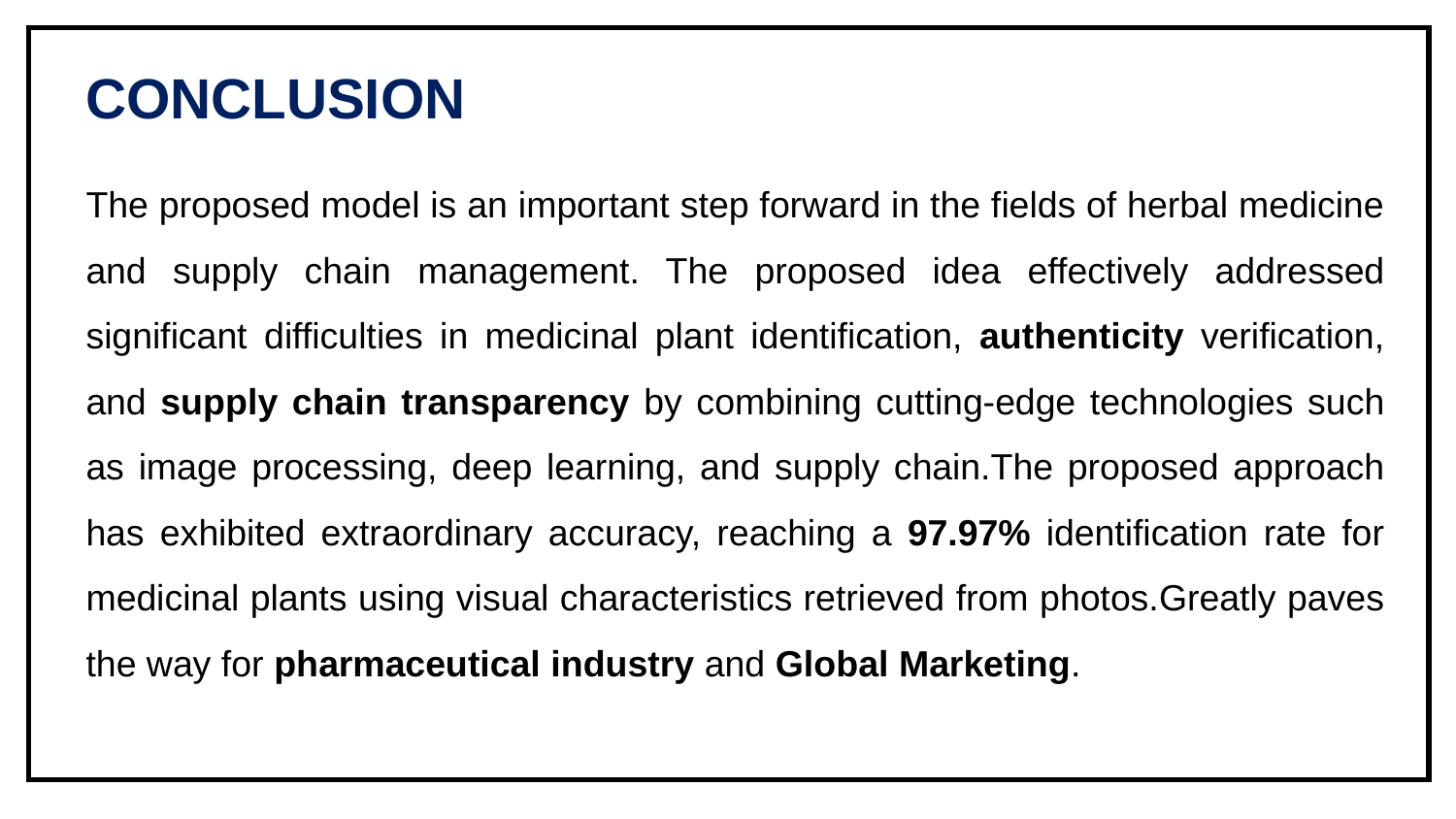

|  |
| --- |
CONCLUSION
The proposed model is an important step forward in the fields of herbal medicine and supply chain management. The proposed idea effectively addressed significant difficulties in medicinal plant identification, authenticity verification, and supply chain transparency by combining cutting-edge technologies such as image processing, deep learning, and supply chain.The proposed approach has exhibited extraordinary accuracy, reaching a 97.97% identification rate for medicinal plants using visual characteristics retrieved from photos.Greatly paves the way for pharmaceutical industry and Global Marketing.